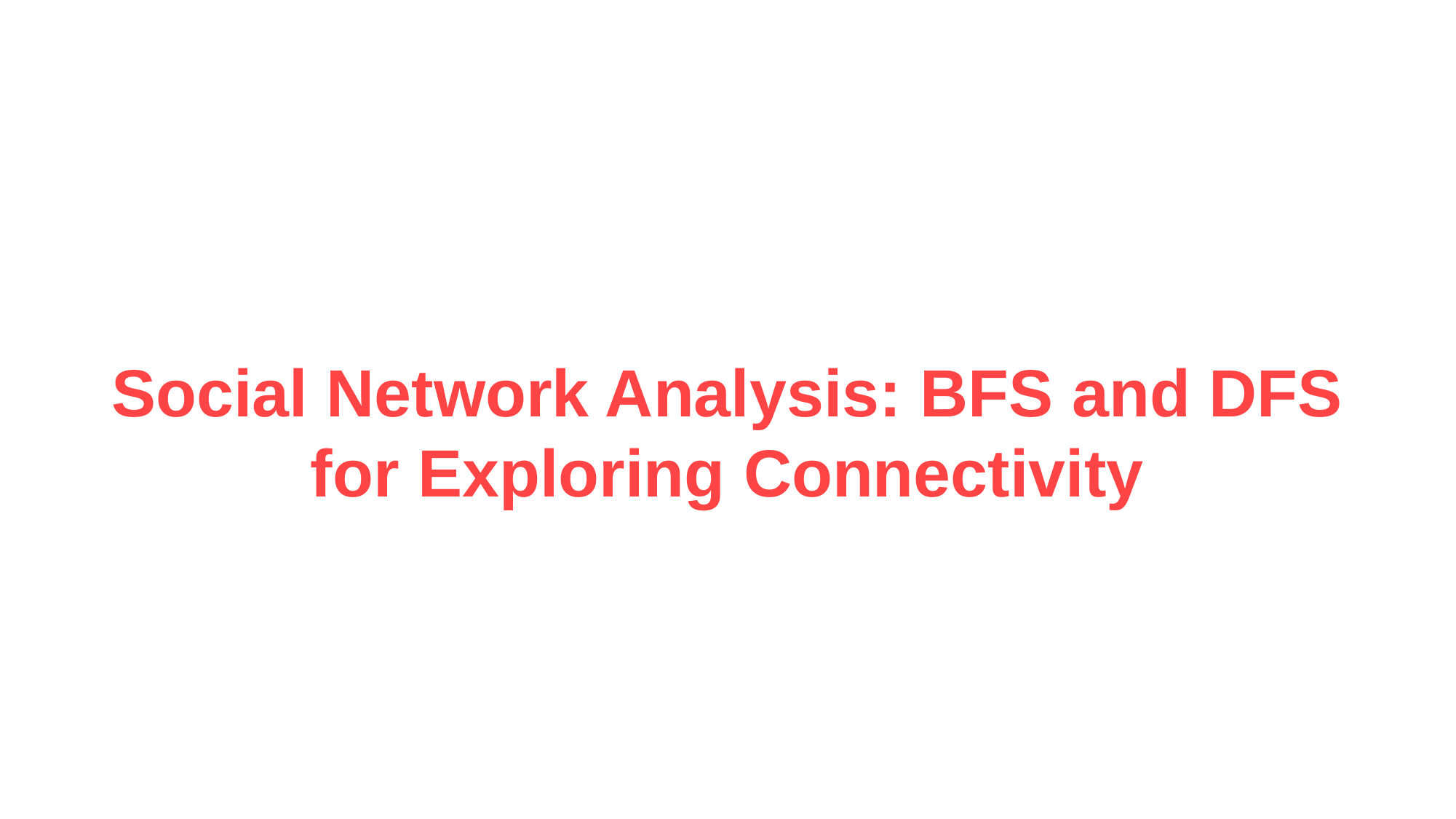

# Social Network Analysis: BFS and DFS for Exploring Connectivity